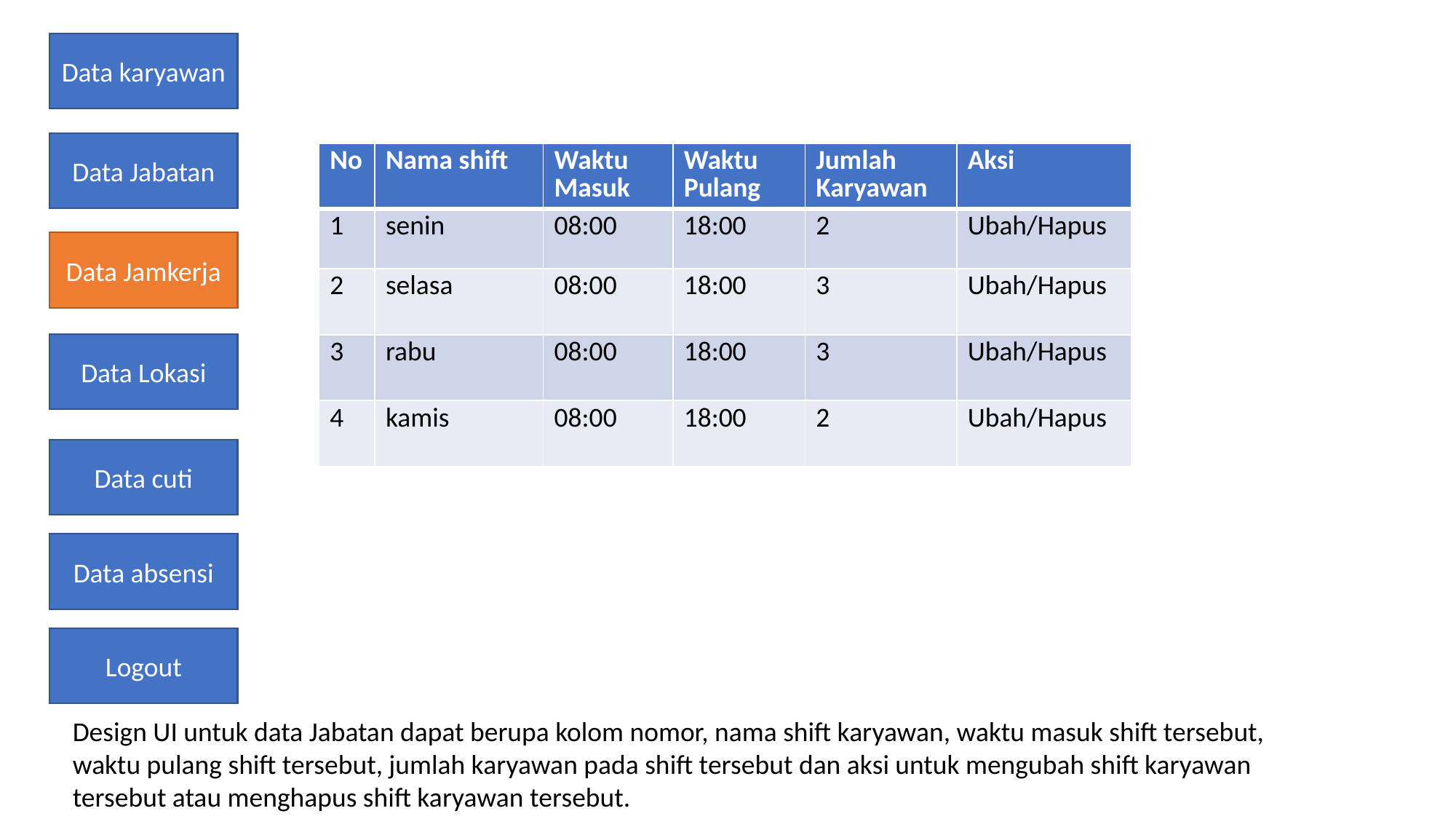

Data karyawan
Data Jabatan
| No | Nama shift | Waktu Masuk | Waktu Pulang | Jumlah Karyawan | Aksi |
| --- | --- | --- | --- | --- | --- |
| 1 | senin | 08:00 | 18:00 | 2 | Ubah/Hapus |
| 2 | selasa | 08:00 | 18:00 | 3 | Ubah/Hapus |
| 3 | rabu | 08:00 | 18:00 | 3 | Ubah/Hapus |
| 4 | kamis | 08:00 | 18:00 | 2 | Ubah/Hapus |
Data Jamkerja
Data Lokasi
Data cuti
Data absensi
Logout
Design UI untuk data Jabatan dapat berupa kolom nomor, nama shift karyawan, waktu masuk shift tersebut, waktu pulang shift tersebut, jumlah karyawan pada shift tersebut dan aksi untuk mengubah shift karyawan tersebut atau menghapus shift karyawan tersebut.